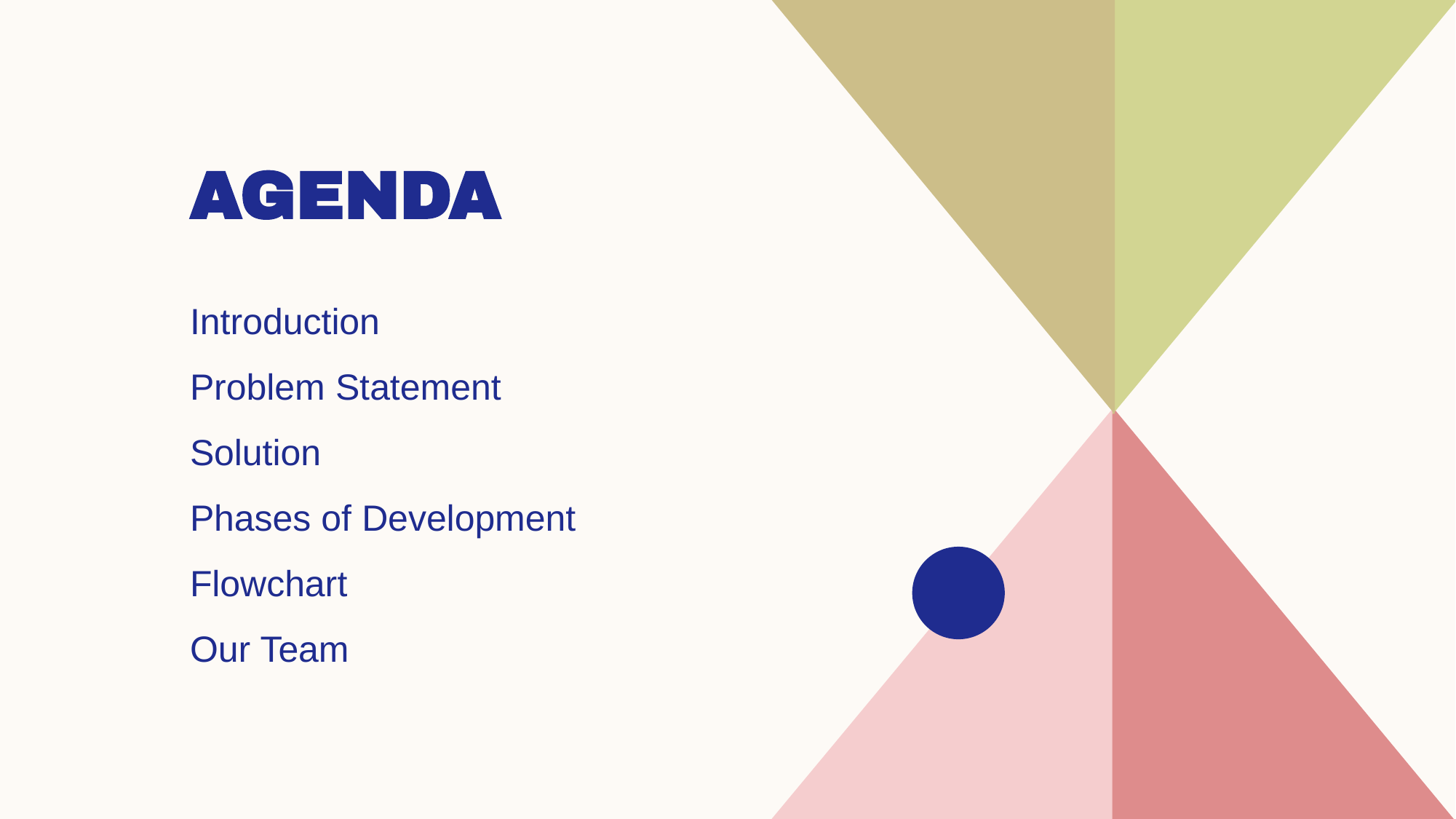

# AGENDA
Introduction​
Problem Statement
Solution
Phases of Development
Flowchart
Our Team